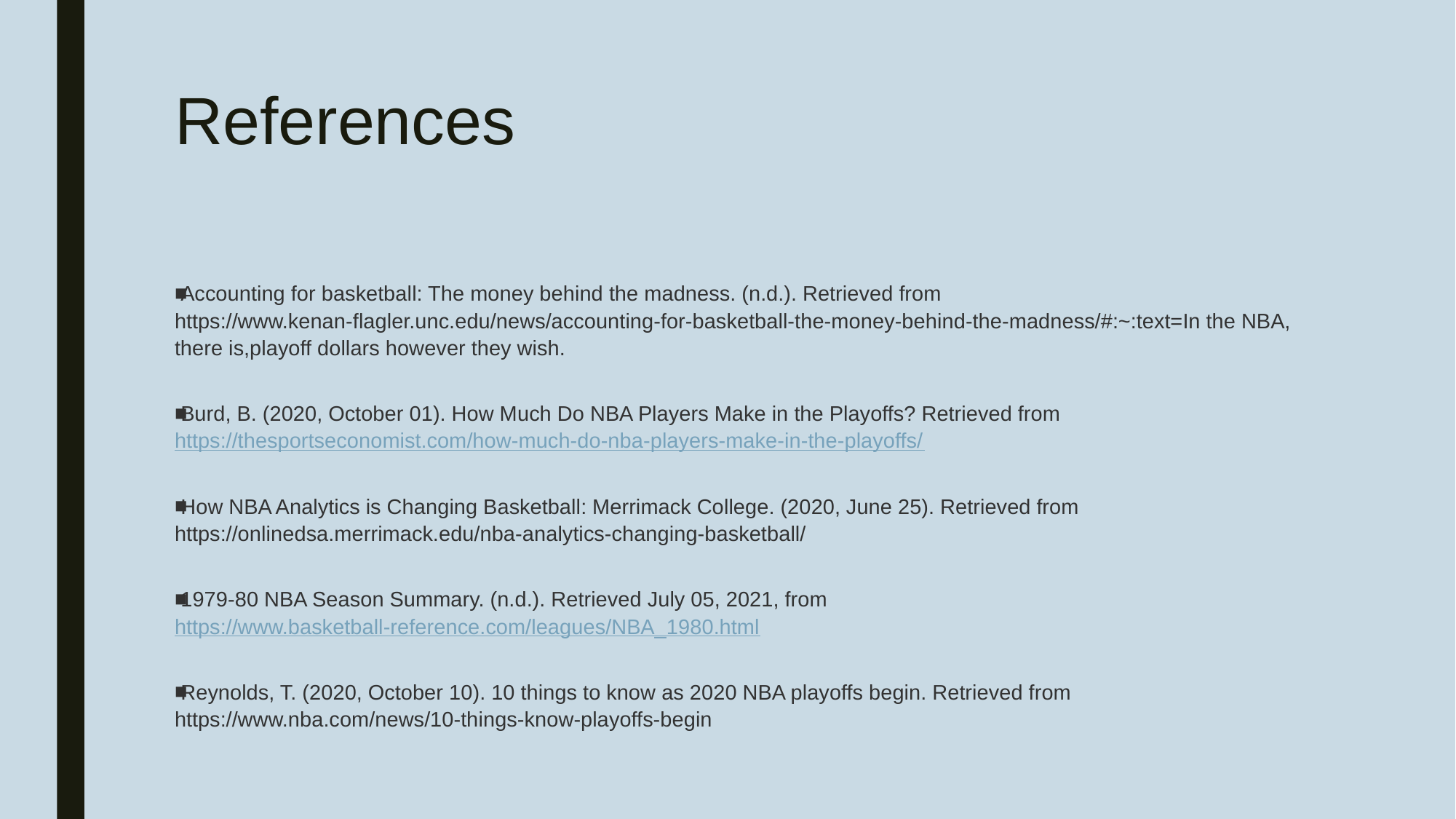

# References
Accounting for basketball: The money behind the madness. (n.d.). Retrieved from https://www.kenan-flagler.unc.edu/news/accounting-for-basketball-the-money-behind-the-madness/#:~:text=In the NBA, there is,playoff dollars however they wish.

Burd, B. (2020, October 01). How Much Do NBA Players Make in the Playoffs? Retrieved from https://thesportseconomist.com/how-much-do-nba-players-make-in-the-playoffs/

How NBA Analytics is Changing Basketball: Merrimack College. (2020, June 25). Retrieved from https://onlinedsa.merrimack.edu/nba-analytics-changing-basketball/

1979-80 NBA Season Summary. (n.d.). Retrieved July 05, 2021, from https://www.basketball-reference.com/leagues/NBA_1980.html

Reynolds, T. (2020, October 10). 10 things to know as 2020 NBA playoffs begin. Retrieved from https://www.nba.com/news/10-things-know-playoffs-begin